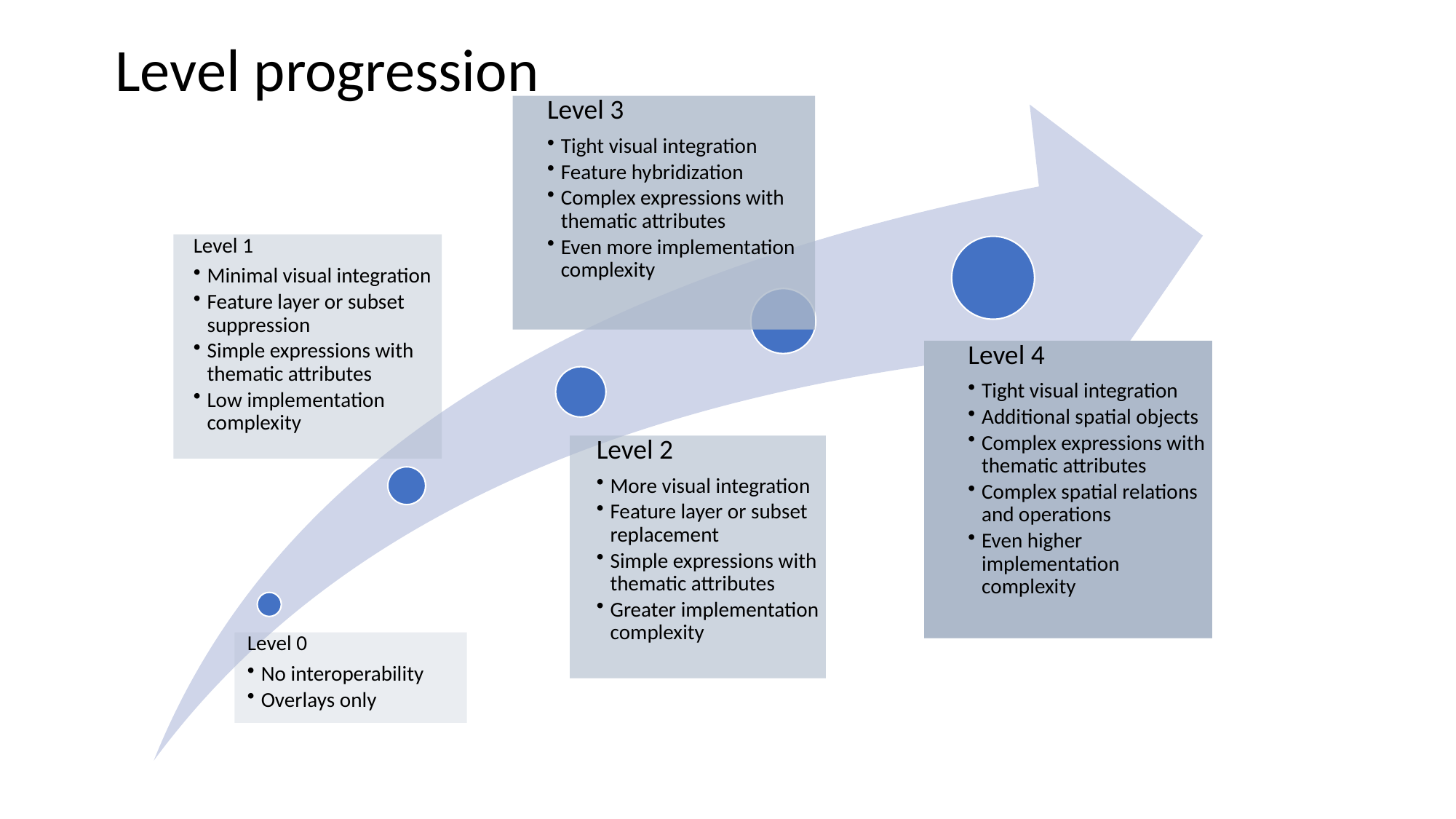

# Level progression
Level 0
No interoperability
Overlays only
Level 1
Minimal visual integration
Feature layer or subset suppression
Simple expressions with thematic attributes
Low implementation complexity
Level 2
More visual integration
Feature layer or subset replacement
Simple expressions with thematic attributes
Greater implementation complexity
Level 3
Tight visual integration
Feature hybridization
Complex expressions with thematic attributes
Even more implementation complexity
Level 4
Tight visual integration
Additional spatial objects
Complex expressions with thematic attributes
Complex spatial relations and operations
Even higher implementation complexity